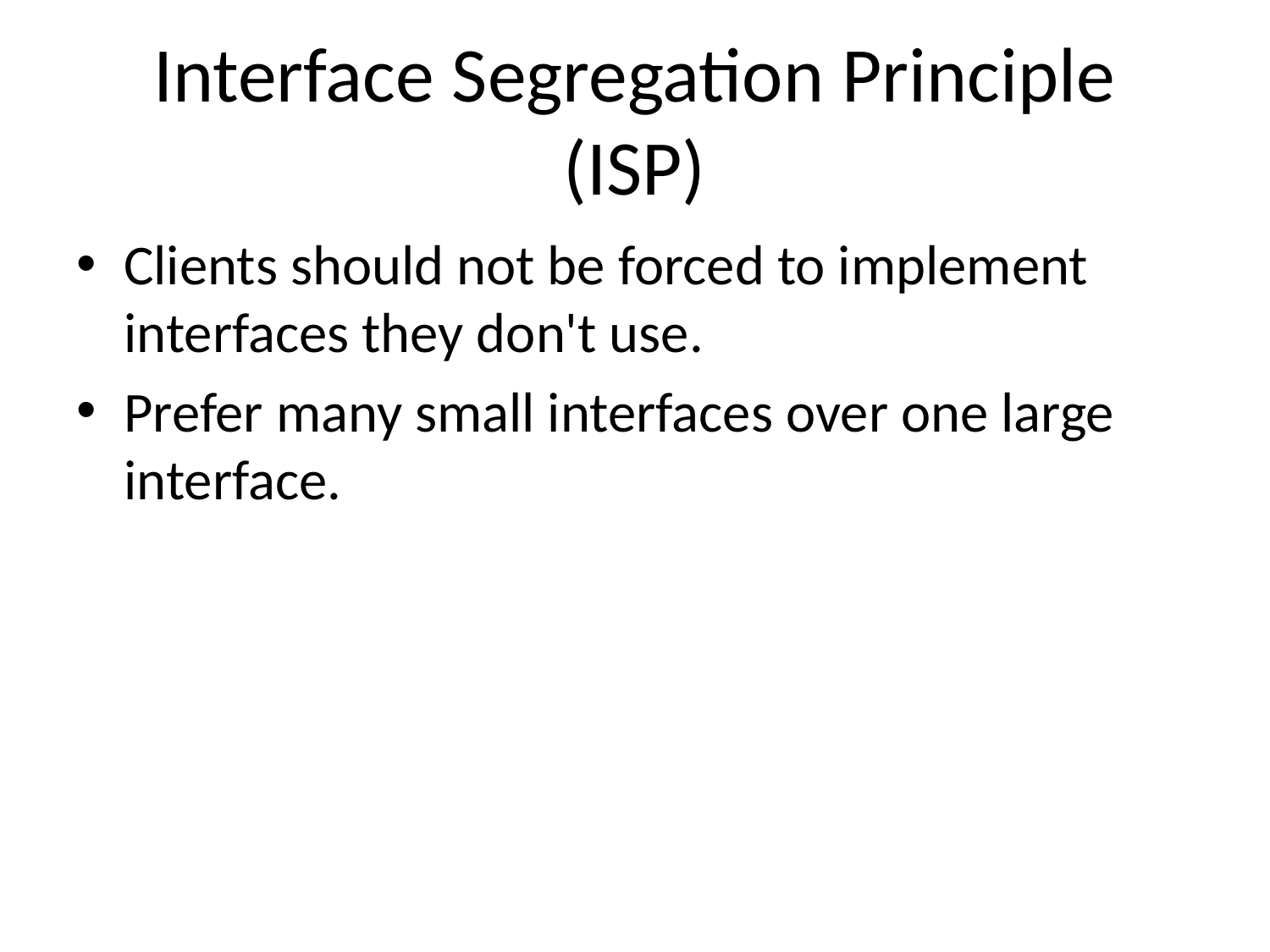

# Interface Segregation Principle (ISP)
Clients should not be forced to implement interfaces they don't use.
Prefer many small interfaces over one large interface.